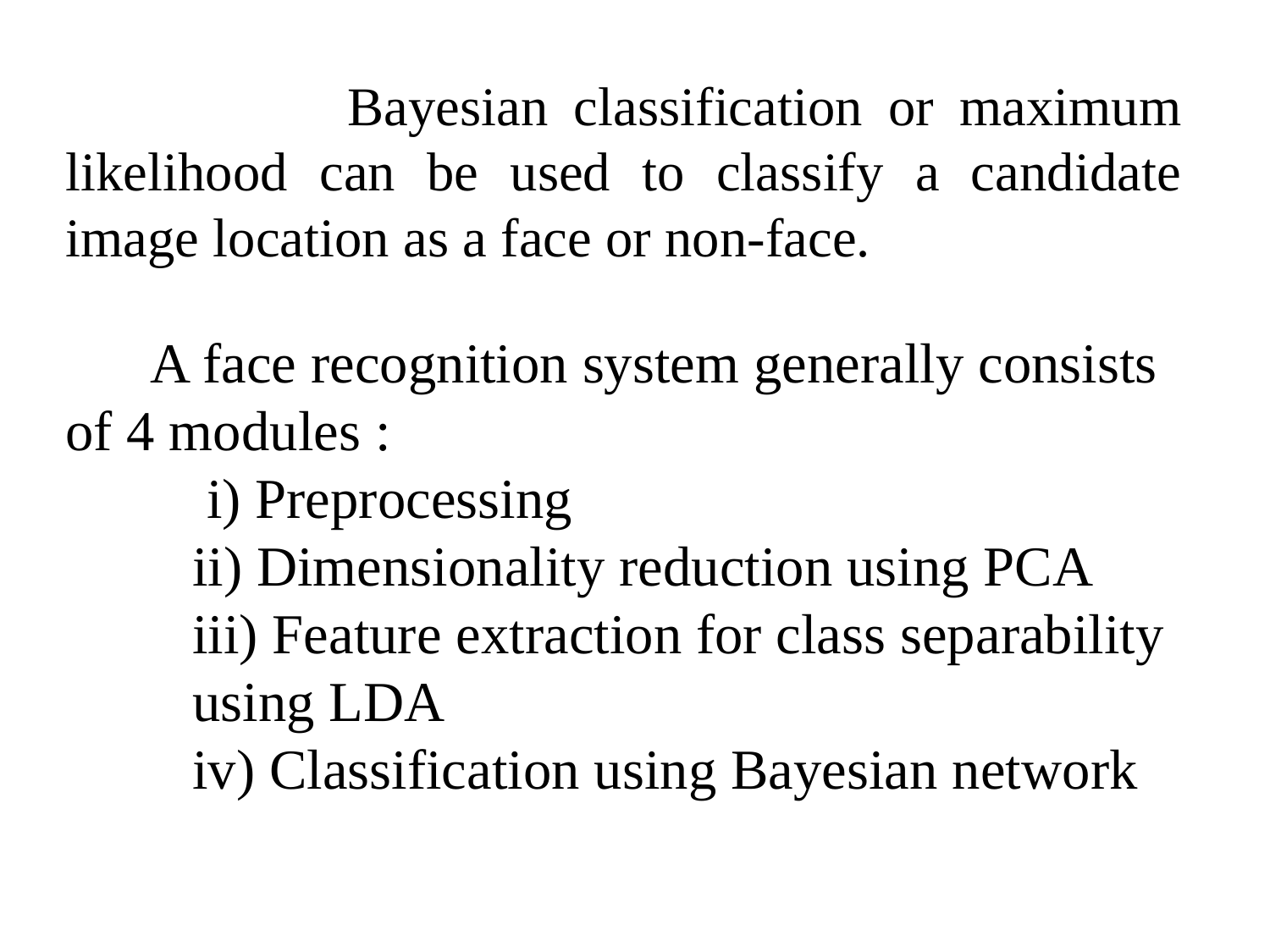

# Bayesian classification or maximum likelihood can be used to classify a candidate image location as a face or non-face.
      A face recognition system generally consists of 4 modules :
 i) Preprocessing
ii) Dimensionality reduction using PCA
iii) Feature extraction for class separability using LDA
iv) Classification using Bayesian network